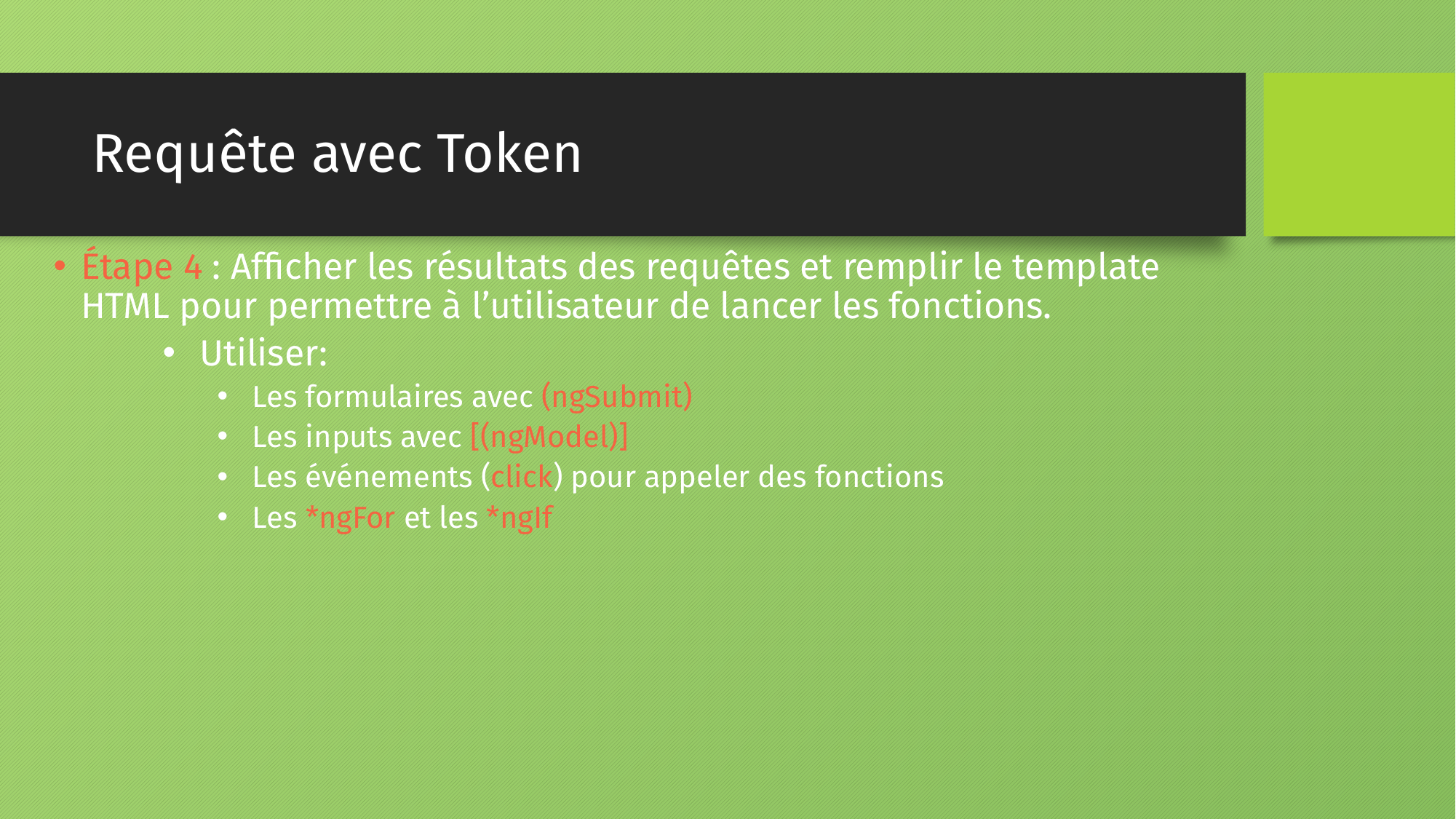

# Requête avec Token
Étape 4 : Afficher les résultats des requêtes et remplir le template HTML pour permettre à l’utilisateur de lancer les fonctions.
 Utiliser:
 Les formulaires avec (ngSubmit)
 Les inputs avec [(ngModel)]
 Les événements (click) pour appeler des fonctions
 Les *ngFor et les *ngIf